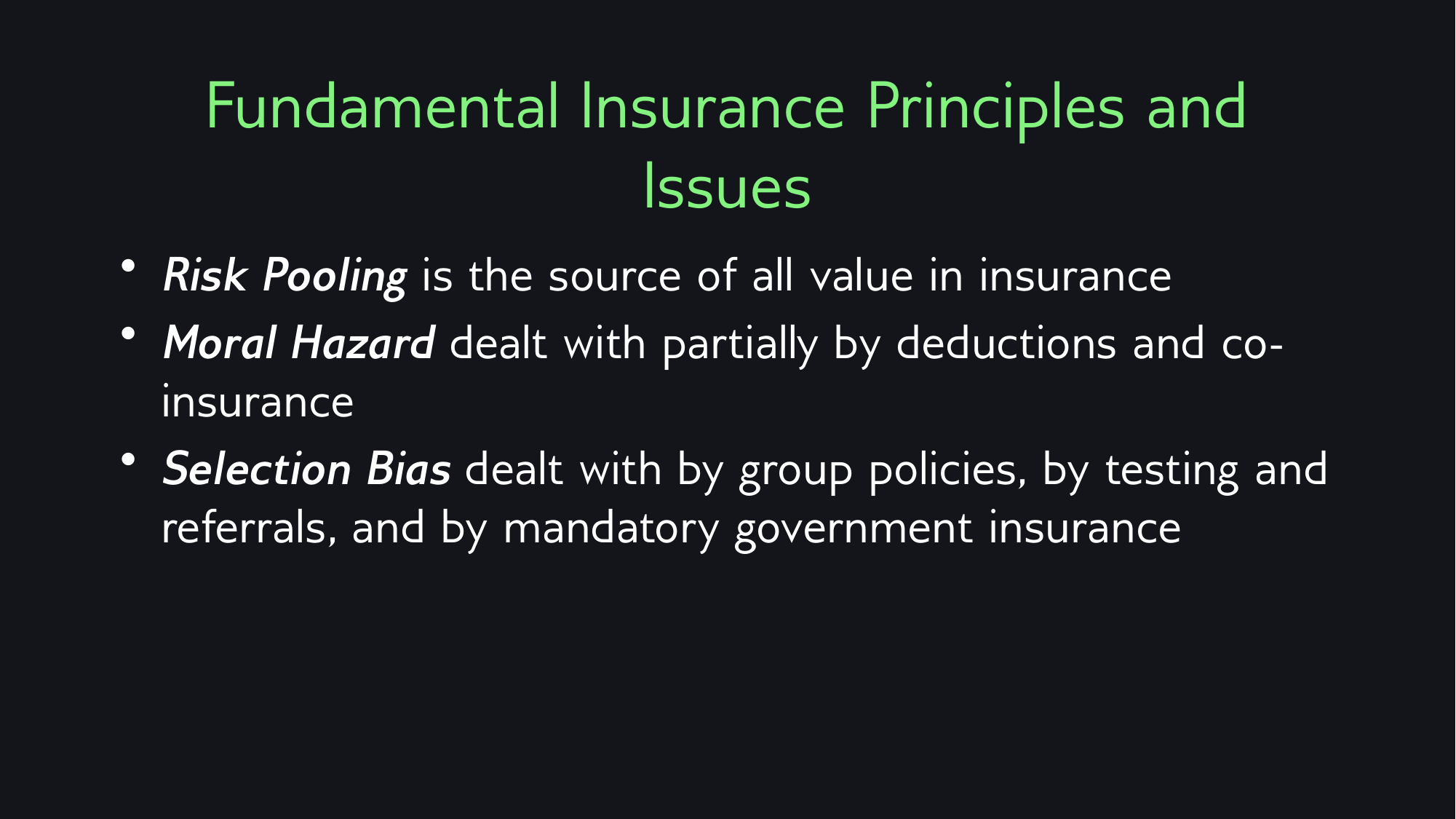

# Fundamental Insurance Principles and Issues
Risk Pooling is the source of all value in insurance
Moral Hazard dealt with partially by deductions and co-insurance
Selection Bias dealt with by group policies, by testing and referrals, and by mandatory government insurance